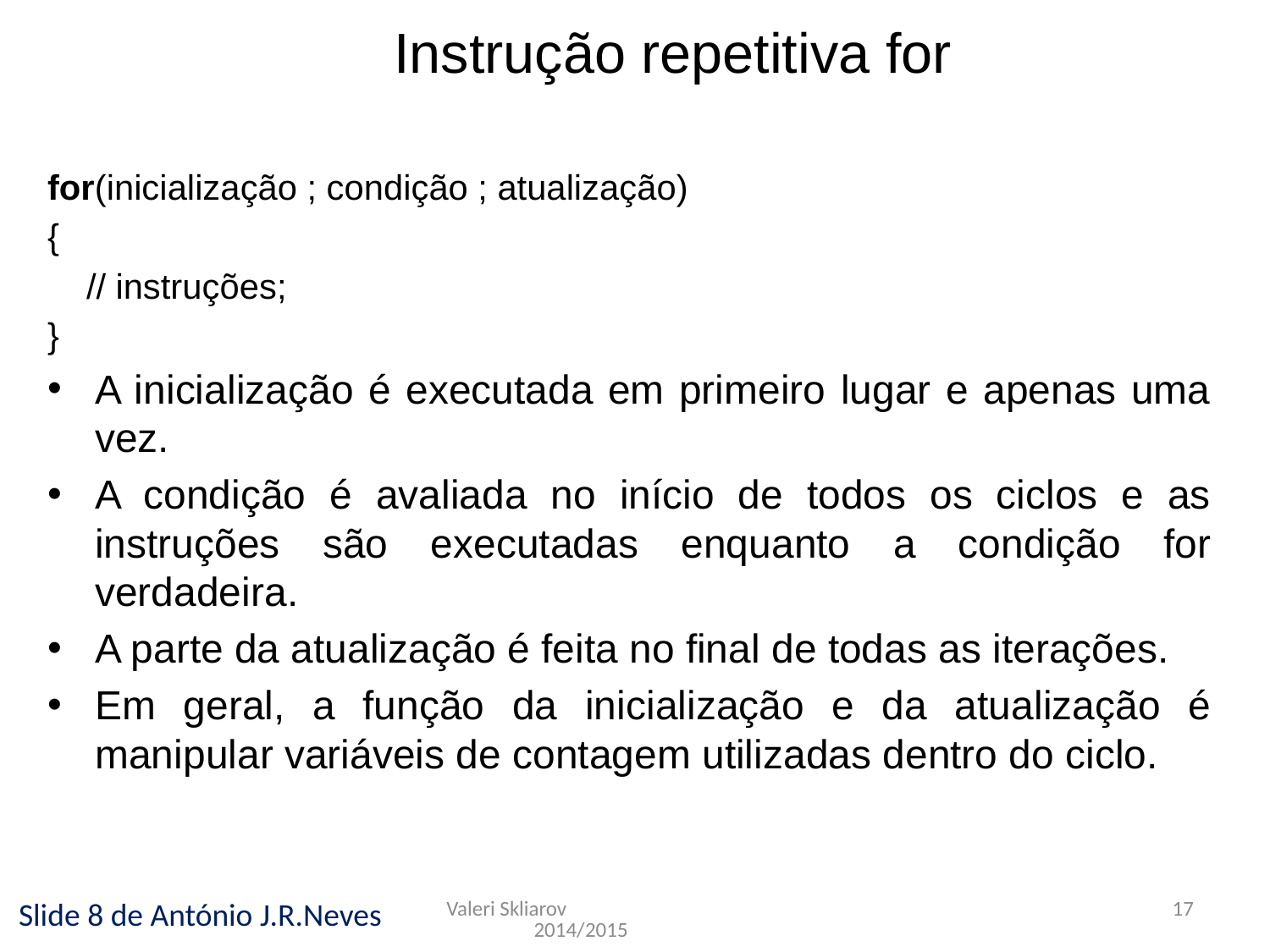

Instrução repetitiva for
for(inicialização ; condição ; atualização)
{
    // instruções;
}
A inicialização é executada em primeiro lugar e apenas uma vez.
A condição é avaliada no início de todos os ciclos e as instruções são executadas enquanto a condição for verdadeira.
A parte da atualização é feita no final de todas as iterações.
Em geral, a função da inicialização e da atualização é manipular variáveis de contagem utilizadas dentro do ciclo.
Valeri Skliarov                                                                      2014/2015
17
Slide 8 de António J.R.Neves